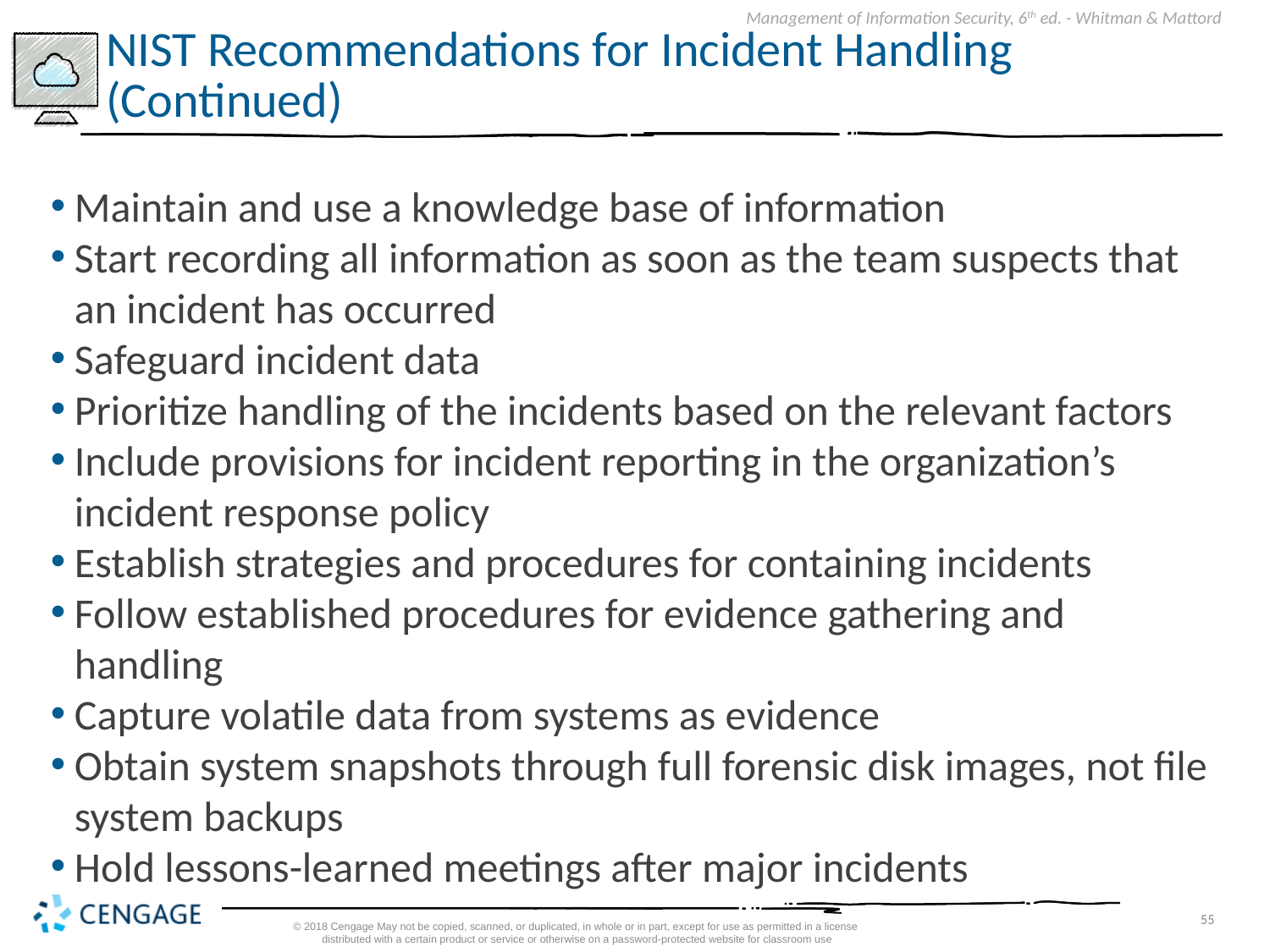

# NIST Recommendations for Incident Handling (Continued)
Maintain and use a knowledge base of information
Start recording all information as soon as the team suspects that an incident has occurred
Safeguard incident data
Prioritize handling of the incidents based on the relevant factors
Include provisions for incident reporting in the organization’s incident response policy
Establish strategies and procedures for containing incidents
Follow established procedures for evidence gathering and handling
Capture volatile data from systems as evidence
Obtain system snapshots through full forensic disk images, not file system backups
Hold lessons-learned meetings after major incidents